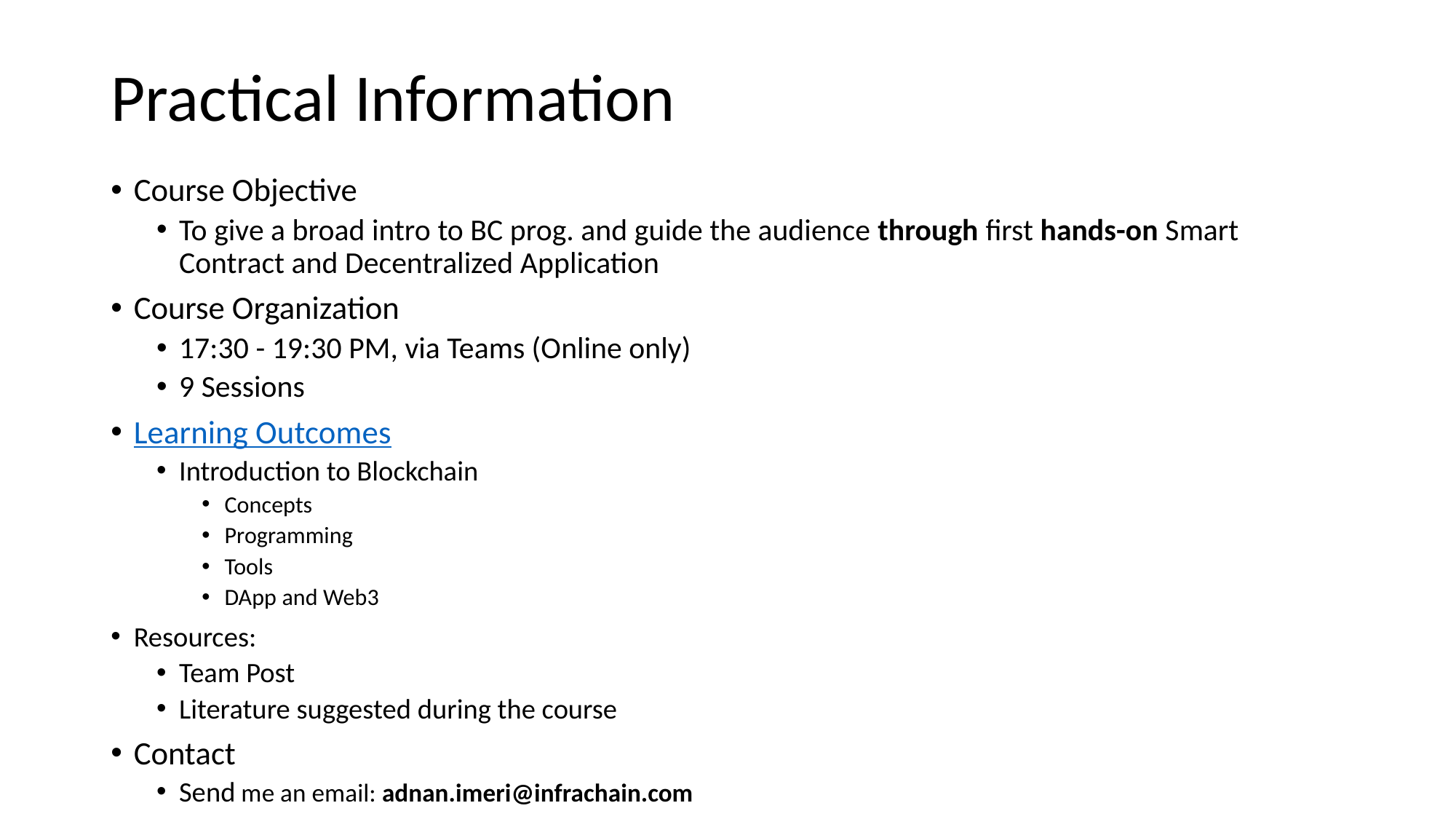

# Practical Information
Course Objective
To give a broad intro to BC prog. and guide the audience through first hands-on Smart Contract and Decentralized Application
Course Organization
17:30 - 19:30 PM, via Teams (Online only)
9 Sessions
Learning Outcomes
Introduction to Blockchain
Concepts
Programming
Tools
DApp and Web3
Resources:
Team Post
Literature suggested during the course
Contact
Send me an email: adnan.imeri@infrachain.com